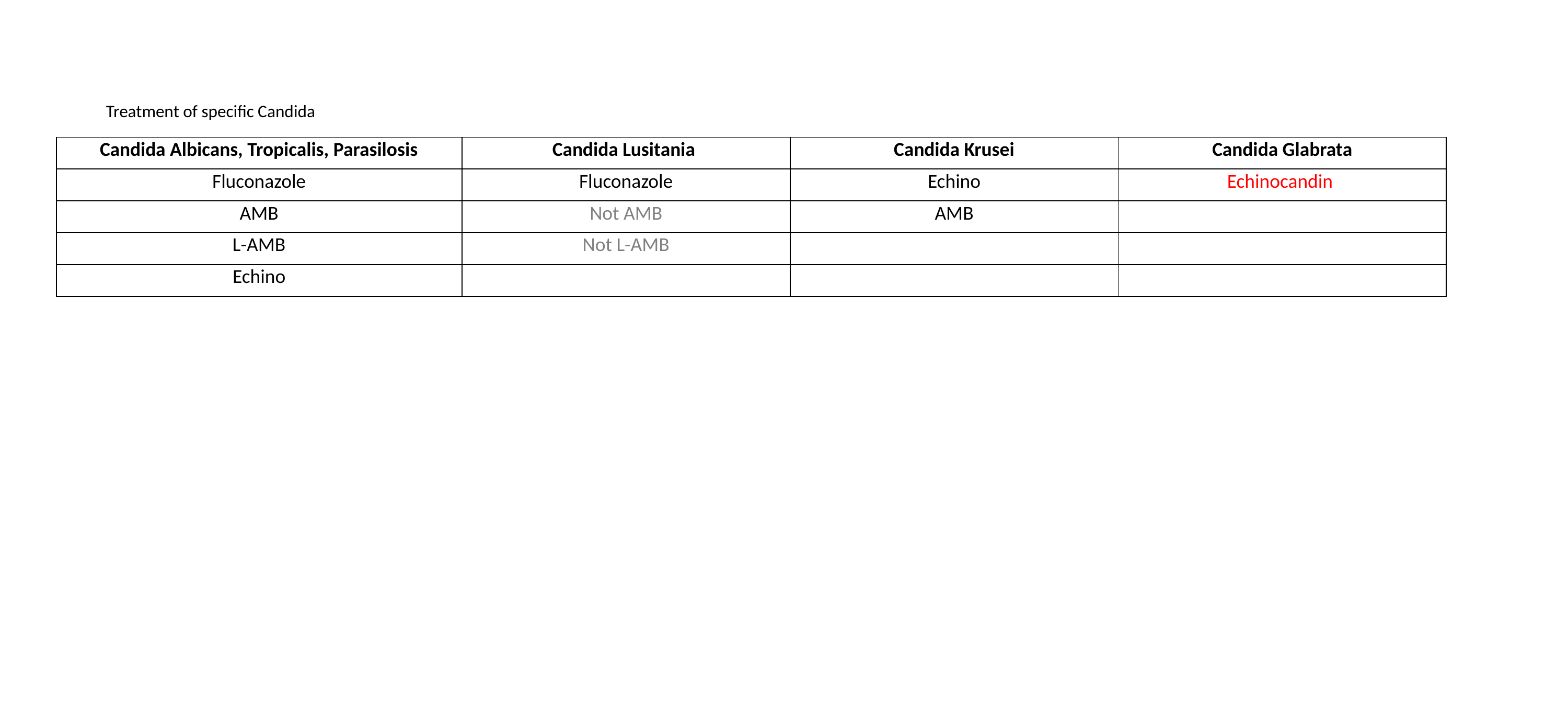

Treatment of specific Candida
| Candida Albicans, Tropicalis, Parasilosis | Candida Lusitania | Candida Krusei | Candida Glabrata |
| --- | --- | --- | --- |
| Fluconazole | Fluconazole | Echino | Echinocandin |
| AMB | Not AMB | AMB |  |
| L-AMB | Not L-AMB |  |  |
| Echino |  |  |  |